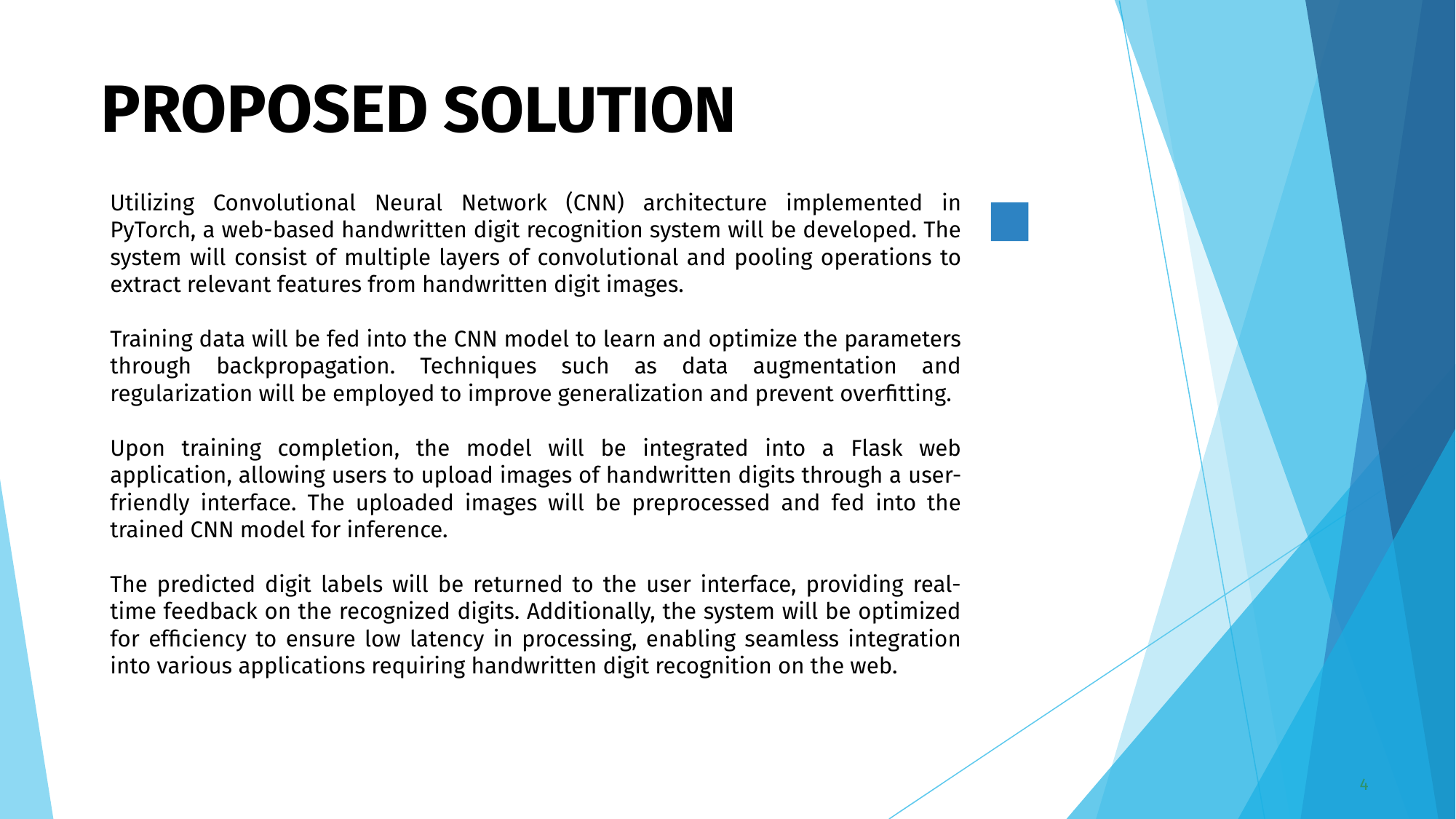

# PROPOSED SOLUTION
Utilizing Convolutional Neural Network (CNN) architecture implemented in PyTorch, a web-based handwritten digit recognition system will be developed. The system will consist of multiple layers of convolutional and pooling operations to extract relevant features from handwritten digit images.

Training data will be fed into the CNN model to learn and optimize the parameters through backpropagation. Techniques such as data augmentation and regularization will be employed to improve generalization and prevent overfitting.

Upon training completion, the model will be integrated into a Flask web application, allowing users to upload images of handwritten digits through a user-friendly interface. The uploaded images will be preprocessed and fed into the trained CNN model for inference.

The predicted digit labels will be returned to the user interface, providing real-time feedback on the recognized digits. Additionally, the system will be optimized for efficiency to ensure low latency in processing, enabling seamless integration into various applications requiring handwritten digit recognition on the web.

4